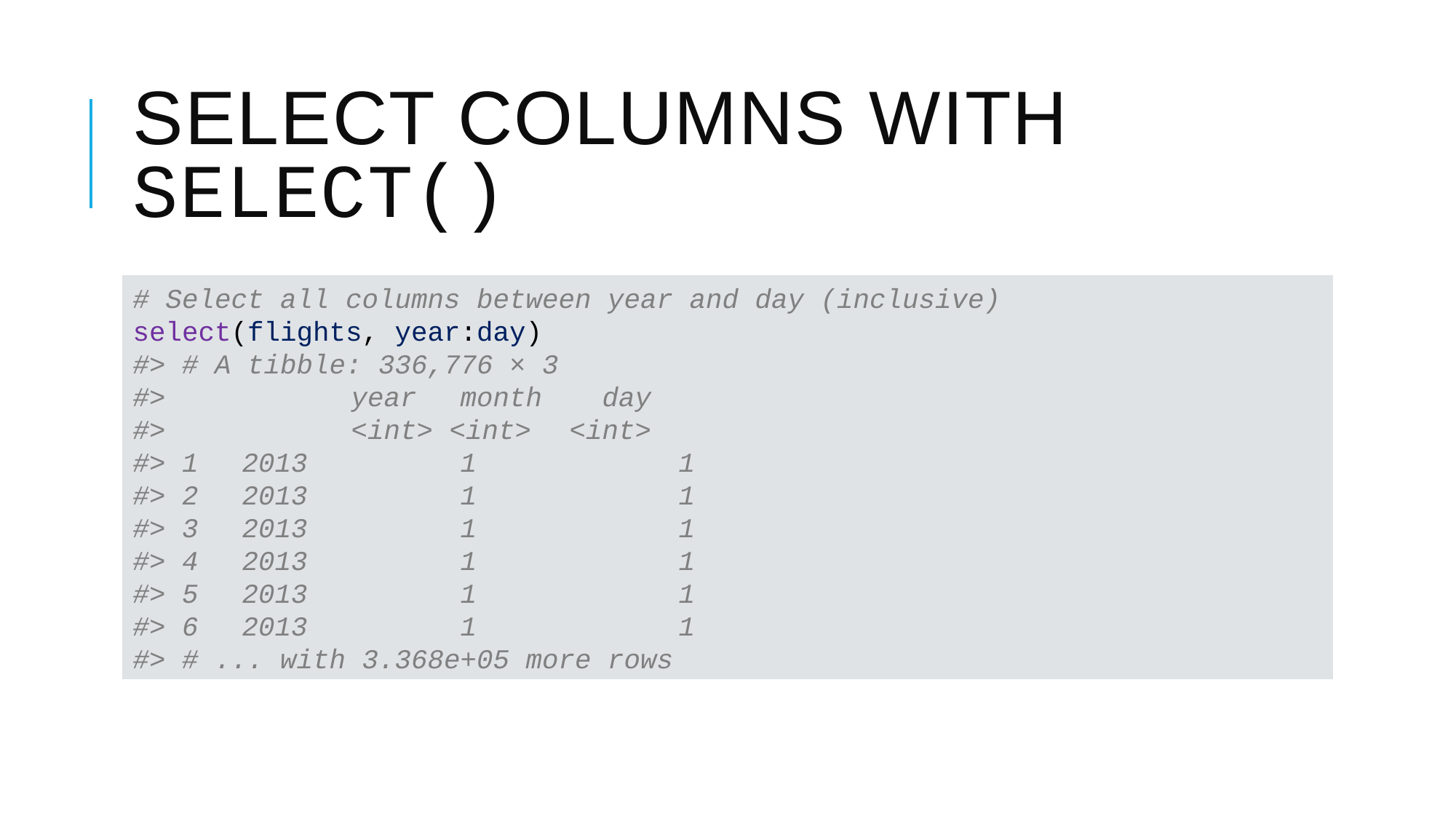

# Select Columns with select()
# Select all columns between year and day (inclusive)
select(flights, year:day)
#> # A tibble: 336,776 × 3
#> 		year 	month 	  day
#> 		<int> <int> 	<int>
#> 1 	2013 		1 		1
#> 2 	2013 		1 		1
#> 3 	2013 		1 		1
#> 4 	2013 		1 		1
#> 5 	2013 		1 		1
#> 6 	2013 		1 		1
#> # ... with 3.368e+05 more rows